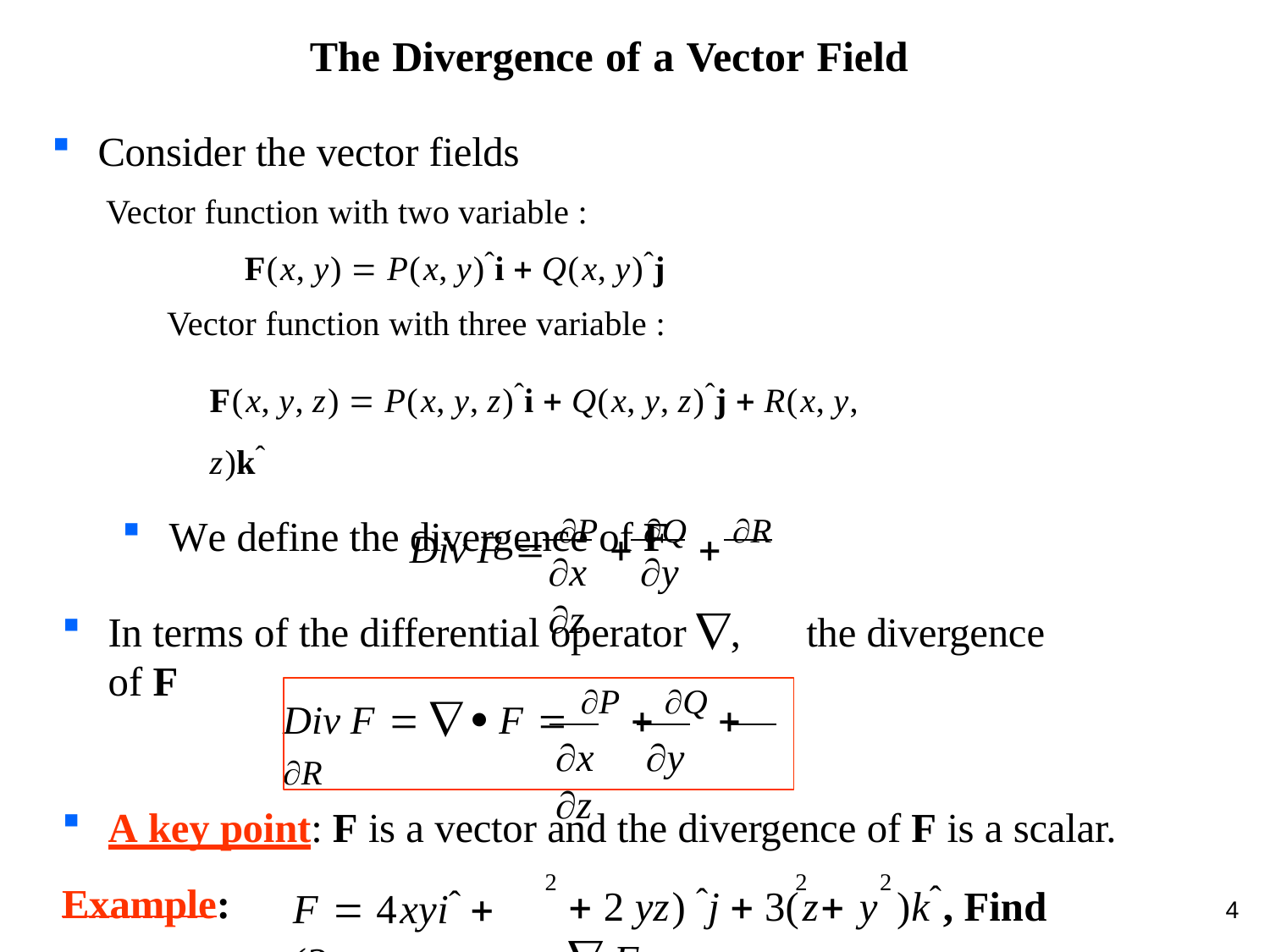

# The Divergence of a Vector Field
Consider the vector fields
Vector function with two variable :

F(x, y) = P(x, y)ˆi + Q(x, y)ˆj
Vector function with three variable :
F(x, y, z) = P(x, y, z)ˆi + Q(x, y, z)ˆj + R(x, y, z)kˆ
We define the divergence of F
Div F = ∂P + ∂Q + ∂R

∂x	∂y	∂z
In terms of the differential operator ∇,	the divergence of F

Div F = ∇ • F = ∂P + ∂Q + ∂R

∂x	∂y	∂z
A key point: F is a vector and the divergence of F is a scalar.

+ 2 yz) ˆj + 3(z	+ y	)kˆ, Find	∇.F
F = 4xyiˆ + (2x
2
2	2
Example:
4